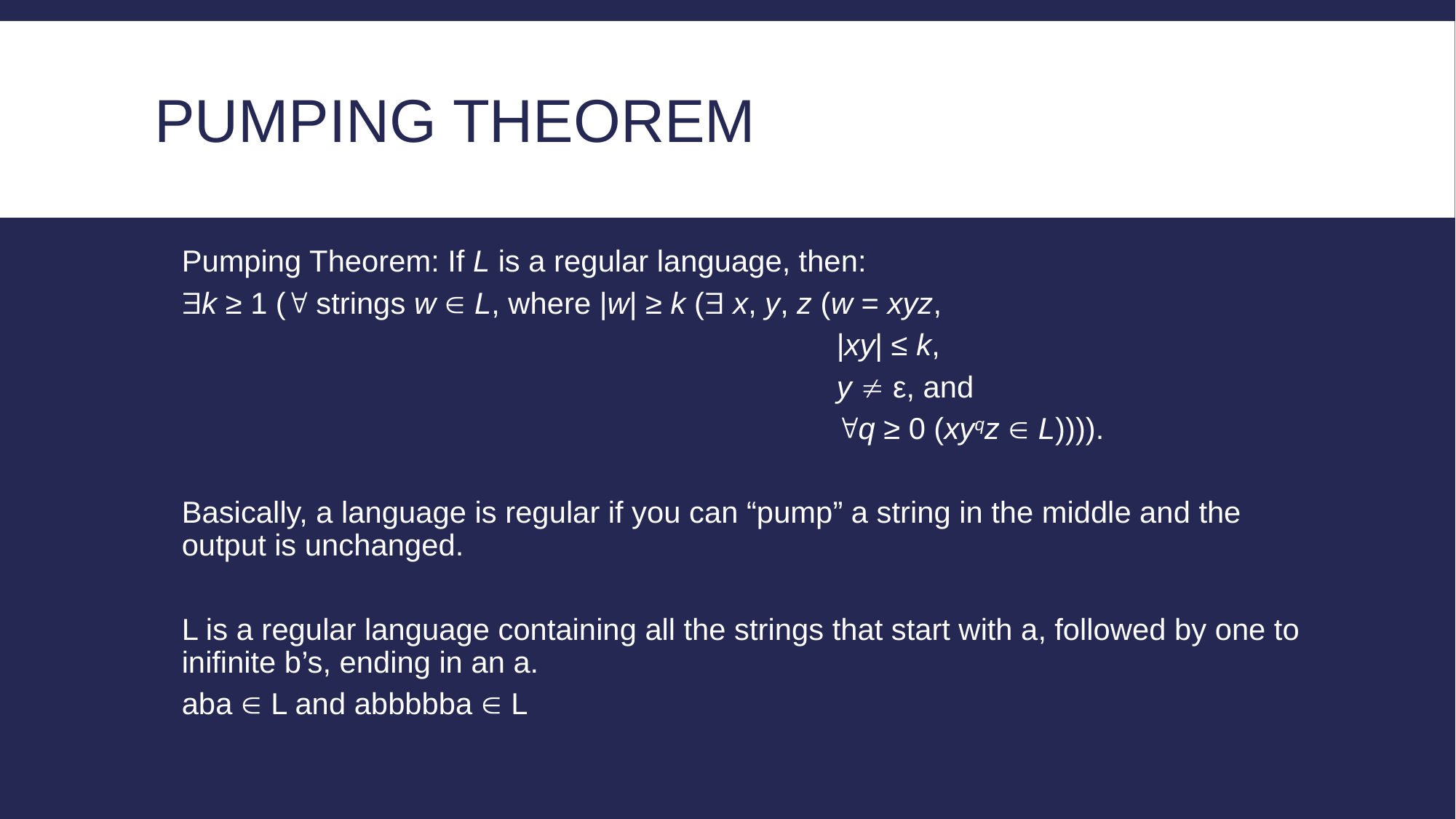

# Pumping theorem
Pumping Theorem: If L is a regular language, then:
∃k ≥ 1 (∀ strings w ∈ L, where |w| ≥ k (∃ x, y, z (w = xyz,
						|xy| ≤ k,
						y ≠ ε, and
						∀q ≥ 0 (xyqz ∈ L)))).

Basically, a language is regular if you can “pump” a string in the middle and the output is unchanged.

L is a regular language containing all the strings that start with a, followed by one to inifinite b’s, ending in an a.
aba ∈ L and abbbbba ∈ L